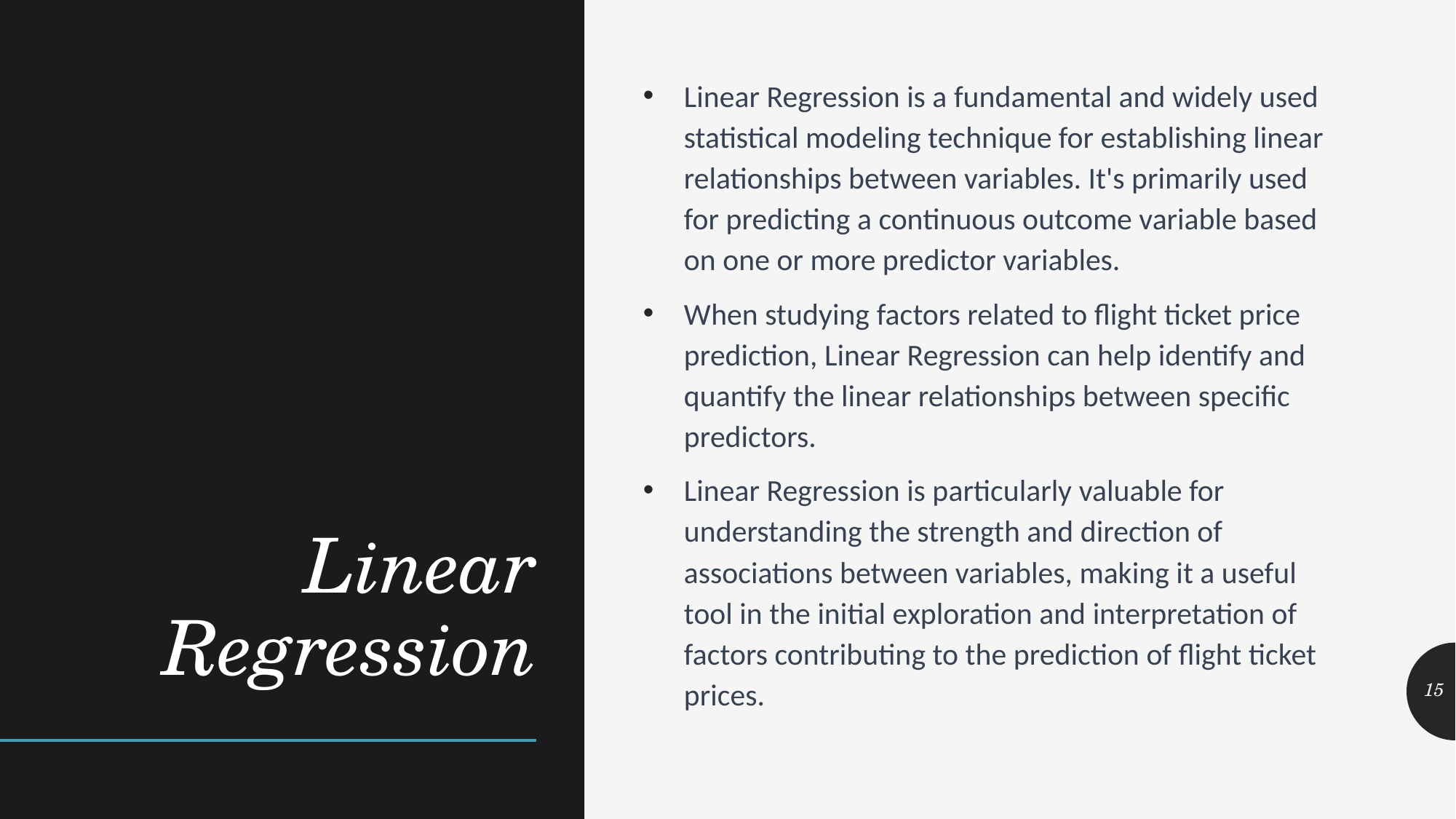

# Linear Regression
Linear Regression is a fundamental and widely used statistical modeling technique for establishing linear relationships between variables. It's primarily used for predicting a continuous outcome variable based on one or more predictor variables.
When studying factors related to flight ticket price prediction, Linear Regression can help identify and quantify the linear relationships between specific predictors.
Linear Regression is particularly valuable for understanding the strength and direction of associations between variables, making it a useful tool in the initial exploration and interpretation of factors contributing to the prediction of flight ticket prices.

15